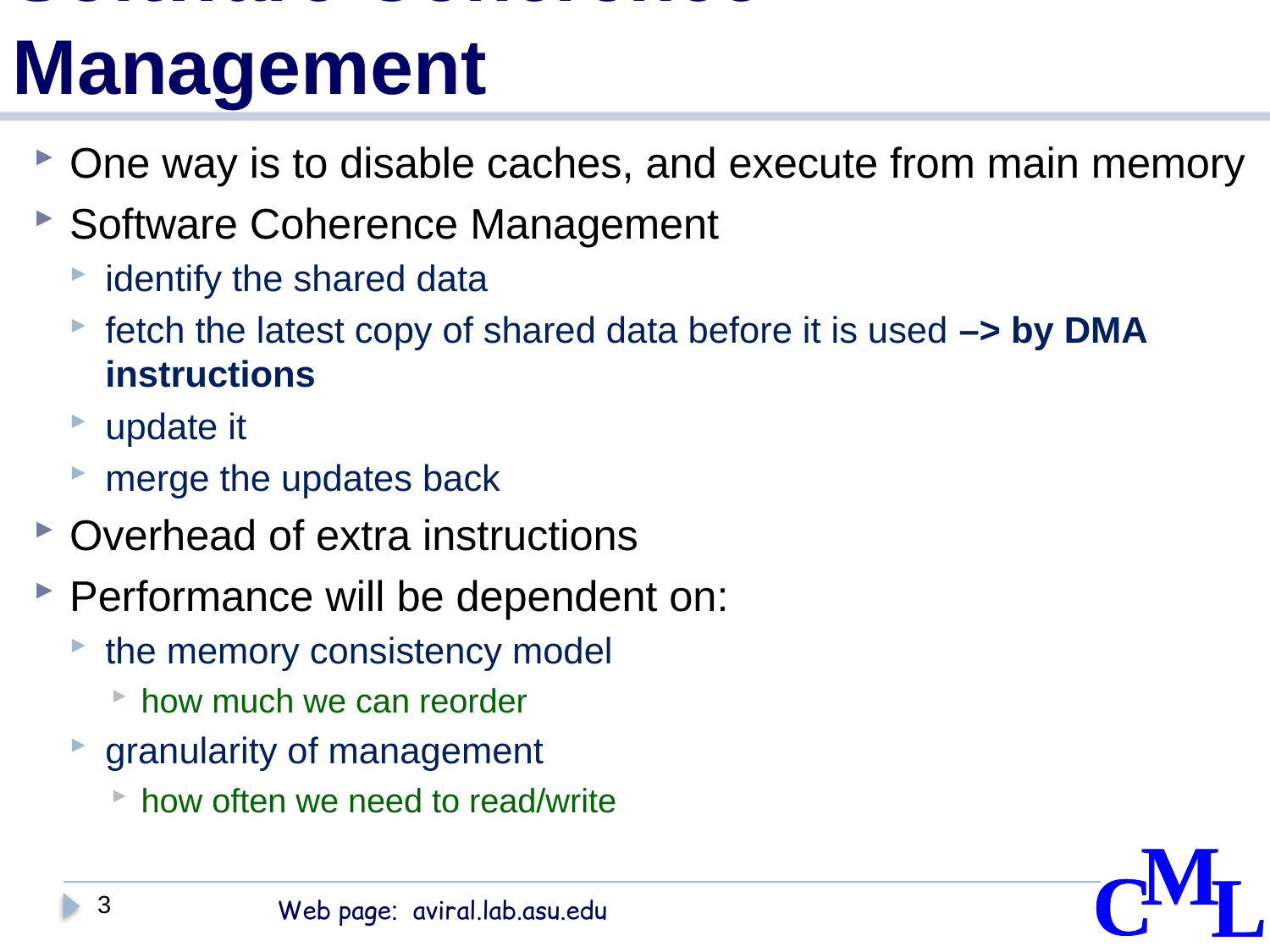

# Software Coherence Management
One way is to disable caches, and execute from main memory
Software Coherence Management
identify the shared data
fetch the latest copy of shared data before it is used –> by DMA instructions
update it
merge the updates back
Overhead of extra instructions
Performance will be dependent on:
the memory consistency model
how much we can reorder
granularity of management
how often we need to read/write
3